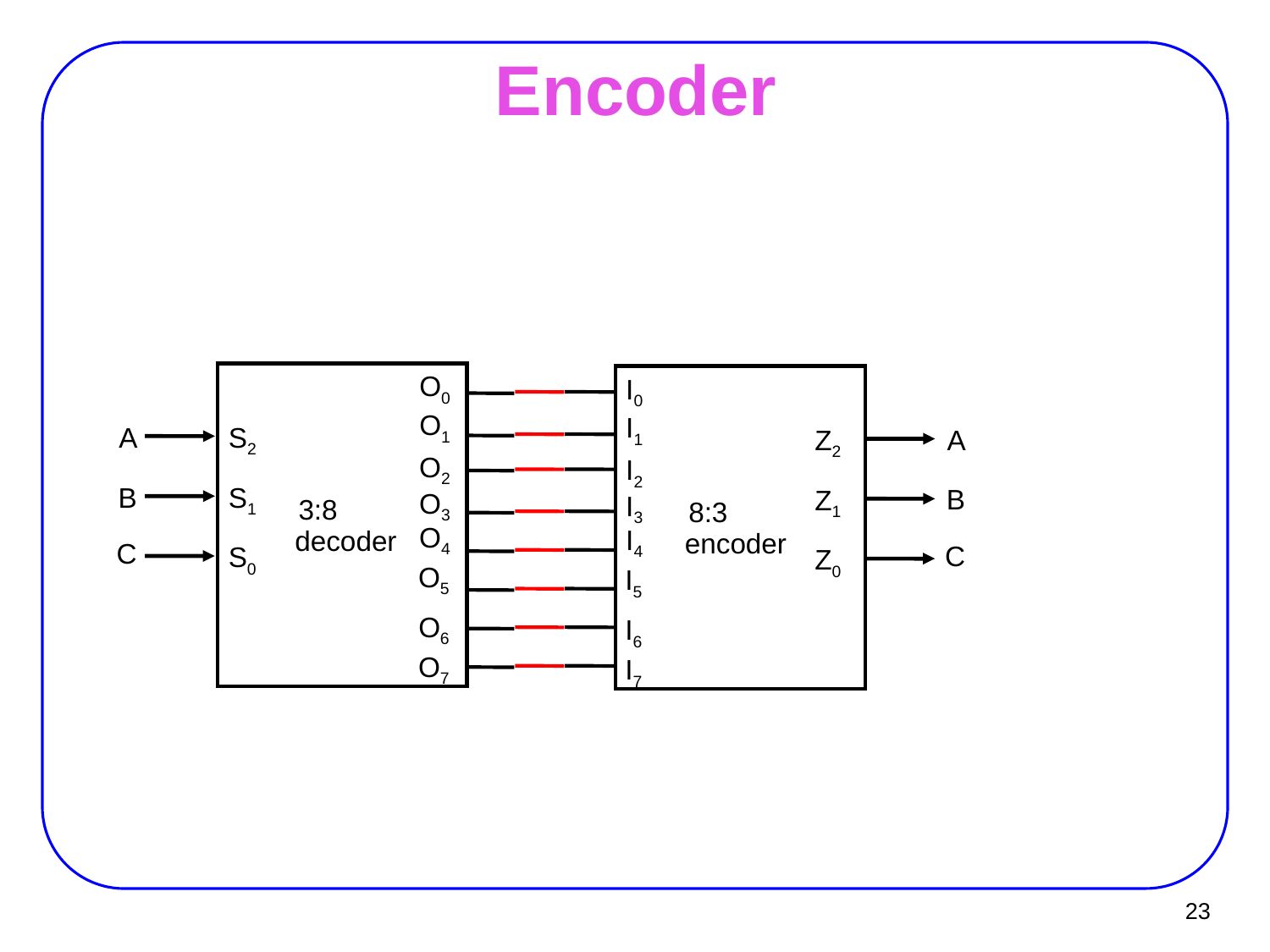

# Encoder

O0
I0

O1
I1
A
S2
Z2
A

O2
I2

B
S1
Z1
B
O3
I3
3:8
decoder
8:3
encoder

O4
I4
C
C
S0
Z0

O5
I5

O6
I6

O7
I7

23